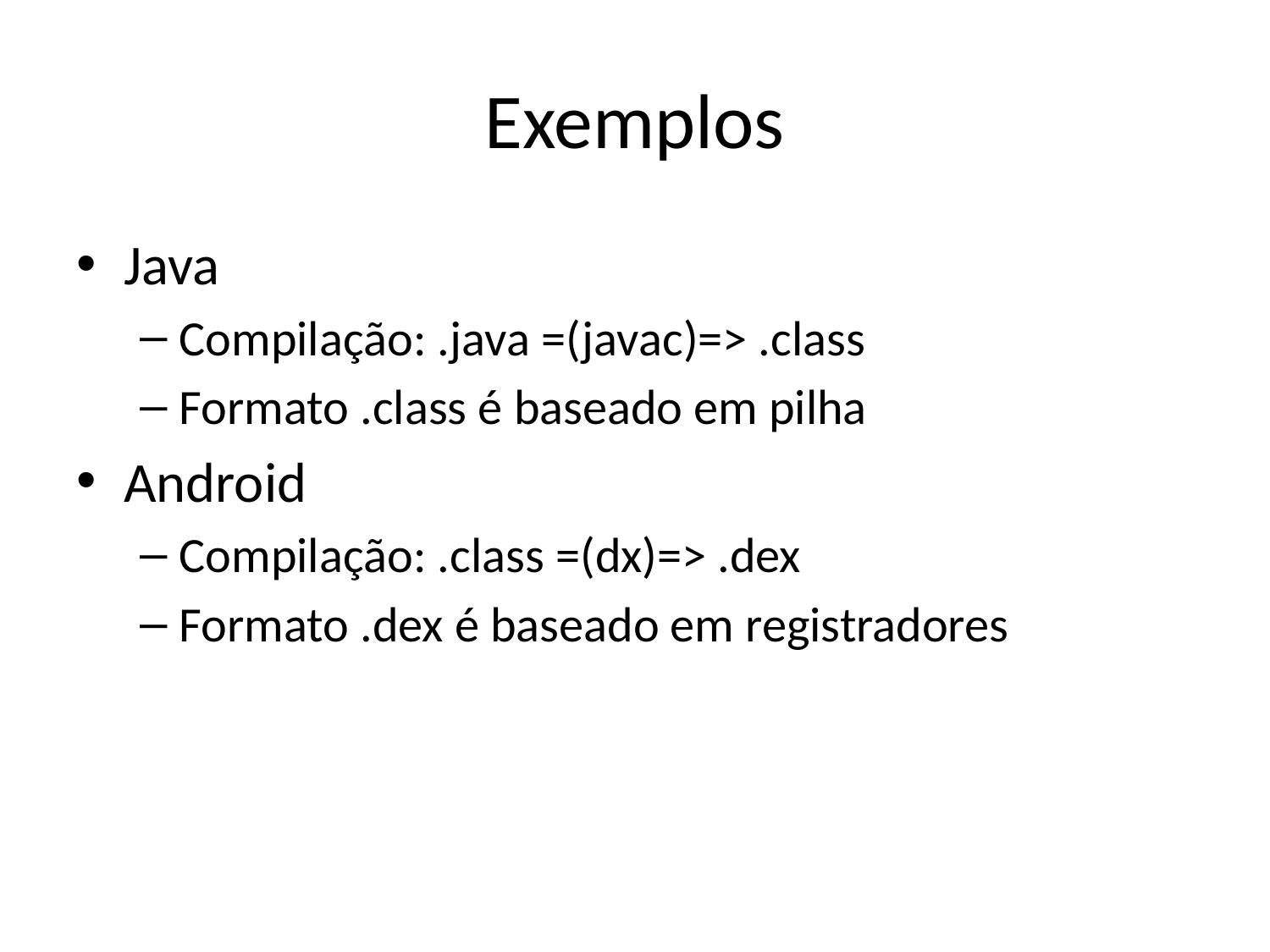

# Exemplos
Java
Compilação: .java =(javac)=> .class
Formato .class é baseado em pilha
Android
Compilação: .class =(dx)=> .dex
Formato .dex é baseado em registradores